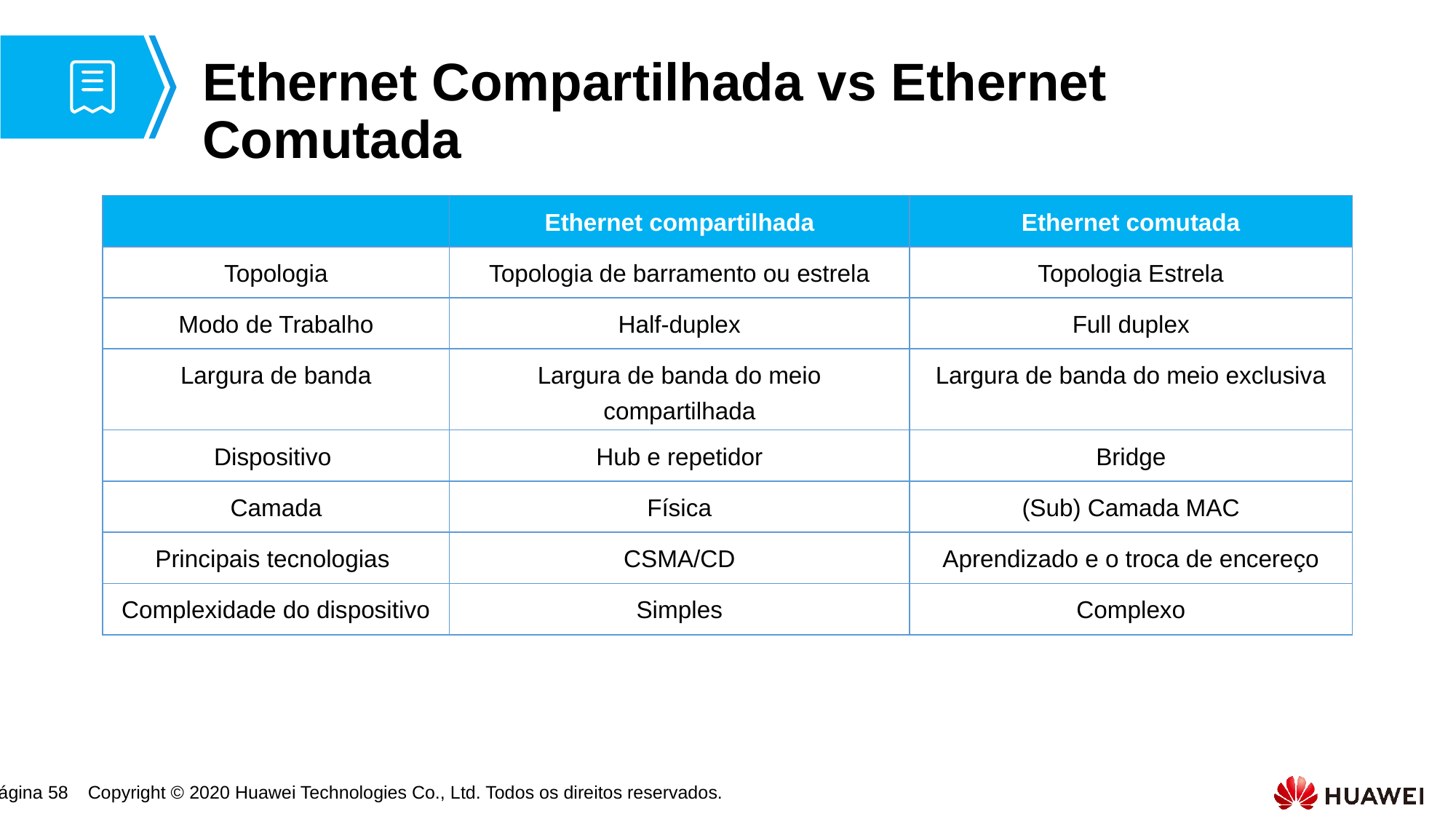

# Ethernet Compartilhada vs Ethernet Comutada
|  | Ethernet compartilhada | Ethernet comutada |
| --- | --- | --- |
| Topologia | Topologia de barramento ou estrela | Topologia Estrela |
| Modo de Trabalho | Half-duplex | Full duplex |
| Largura de banda | Largura de banda do meio compartilhada | Largura de banda do meio exclusiva |
| Dispositivo | Hub e repetidor | Bridge |
| Camada | Física | (Sub) Camada MAC |
| Principais tecnologias | CSMA/CD | Aprendizado e o troca de encereço |
| Complexidade do dispositivo | Simples | Complexo |